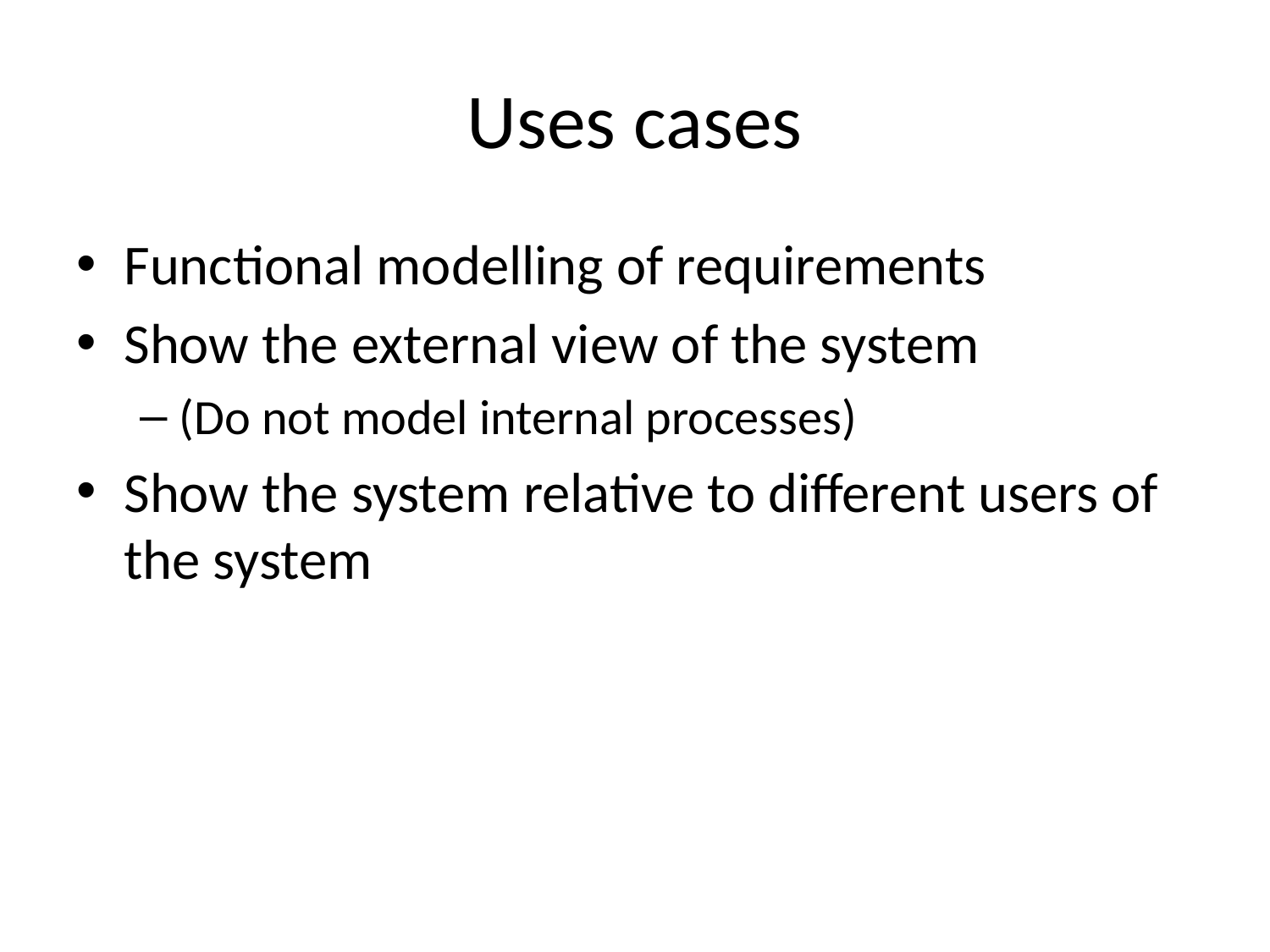

# Uses cases
Functional modelling of requirements
Show the external view of the system
(Do not model internal processes)
Show the system relative to different users of the system